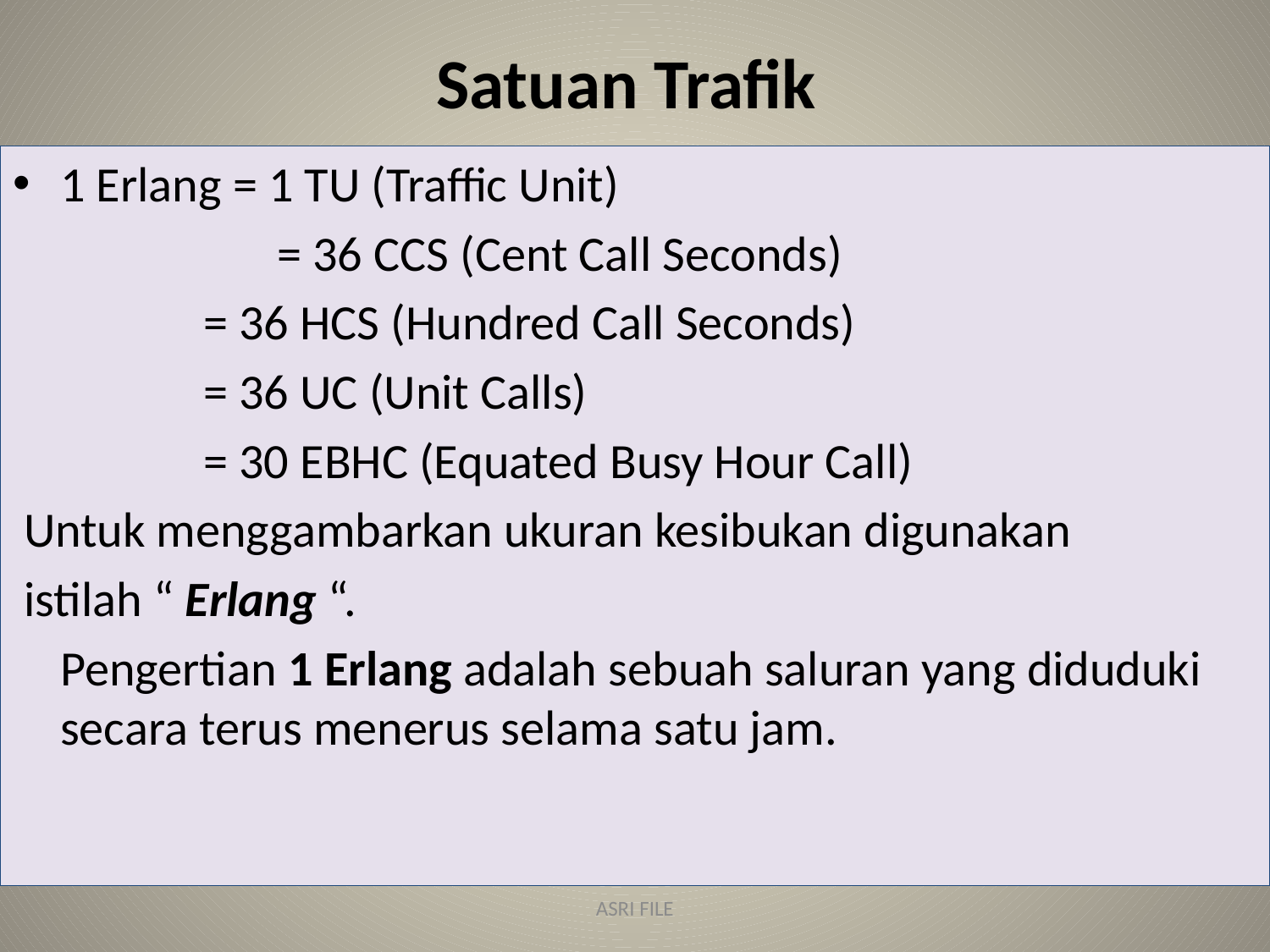

# Satuan Trafik
1 Erlang = 1 TU (Traffic Unit)
		        = 36 CCS (Cent Call Seconds)
                 = 36 HCS (Hundred Call Seconds)
                 = 36 UC (Unit Calls)
                 = 30 EBHC (Equated Busy Hour Call)
 Untuk menggambarkan ukuran kesibukan digunakan
 istilah “ Erlang “.
	Pengertian 1 Erlang adalah sebuah saluran yang diduduki secara terus menerus selama satu jam.
ASRI FILE